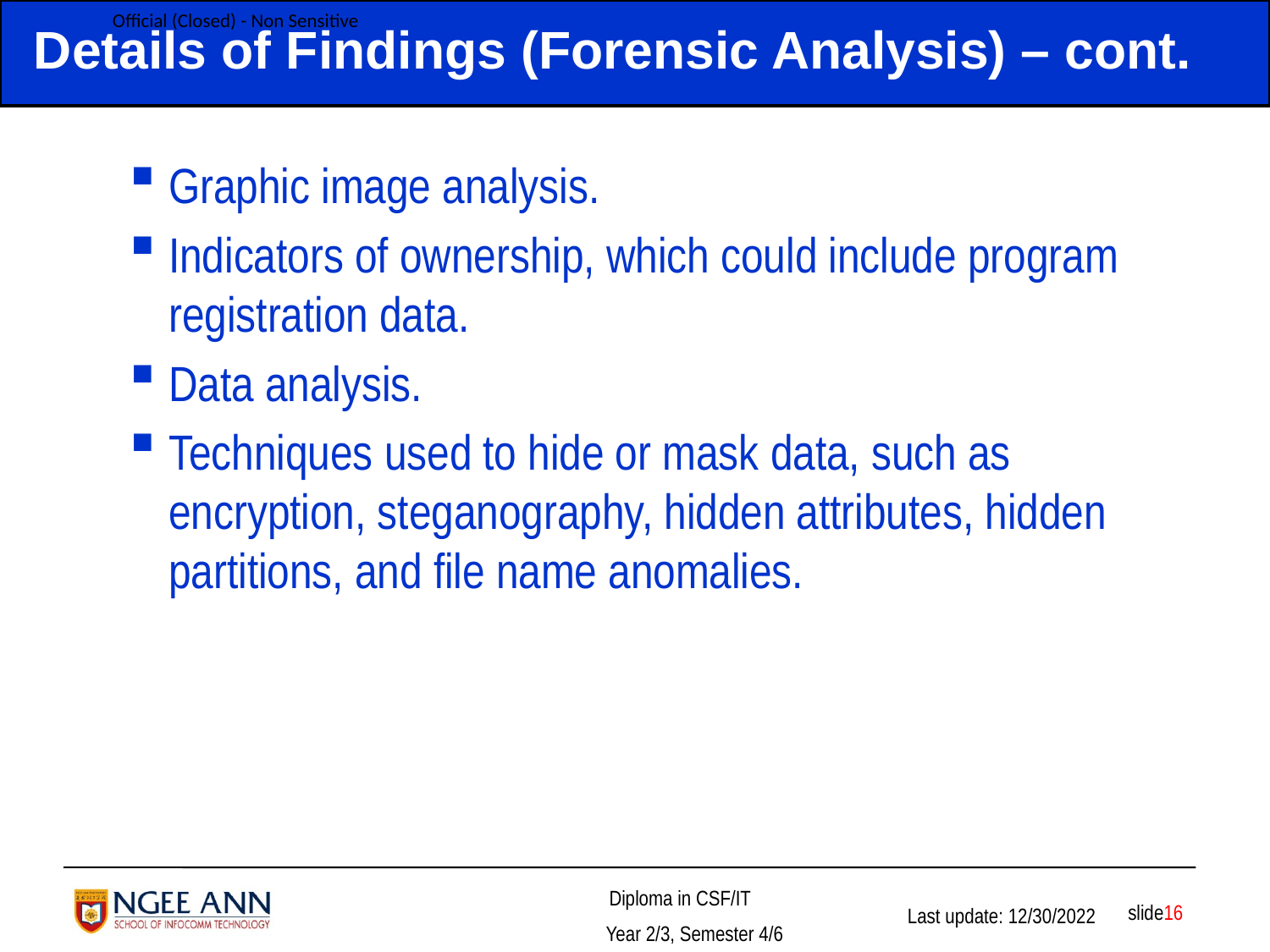

# Details of Findings (Forensic Analysis) – cont.
Graphic image analysis.
Indicators of ownership, which could include program registration data.
Data analysis.
Techniques used to hide or mask data, such as encryption, steganography, hidden attributes, hidden partitions, and file name anomalies.

    slide16